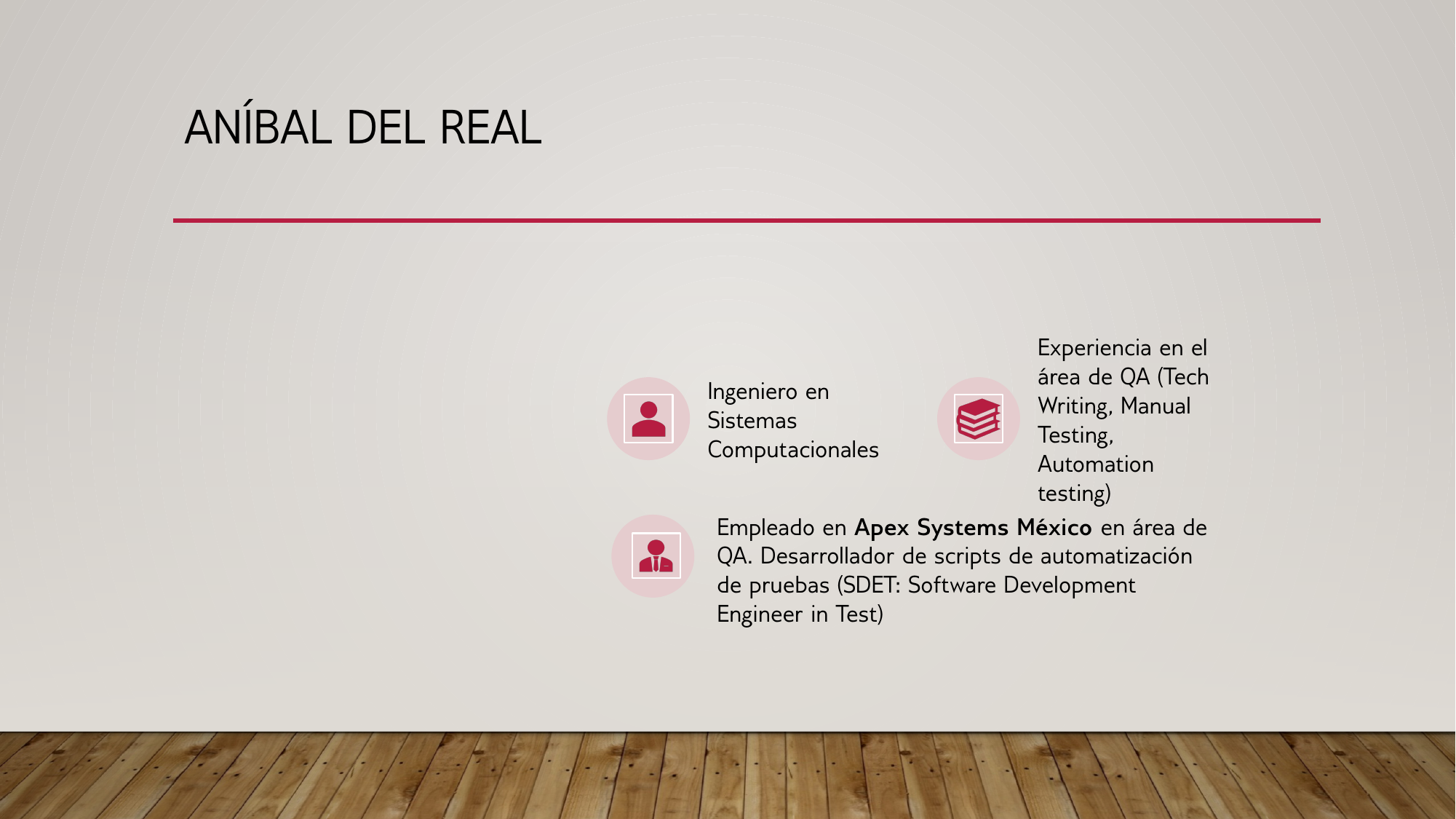

# Aníbal del Real
Ingeniero en Sistemas Computacionales
Experiencia en el área de QA (Tech Writing, Manual Testing, Automation testing)
Empleado en Apex Systems México en área de QA. Desarrollador de scripts de automatización de pruebas (SDET: Software Development Engineer in Test)